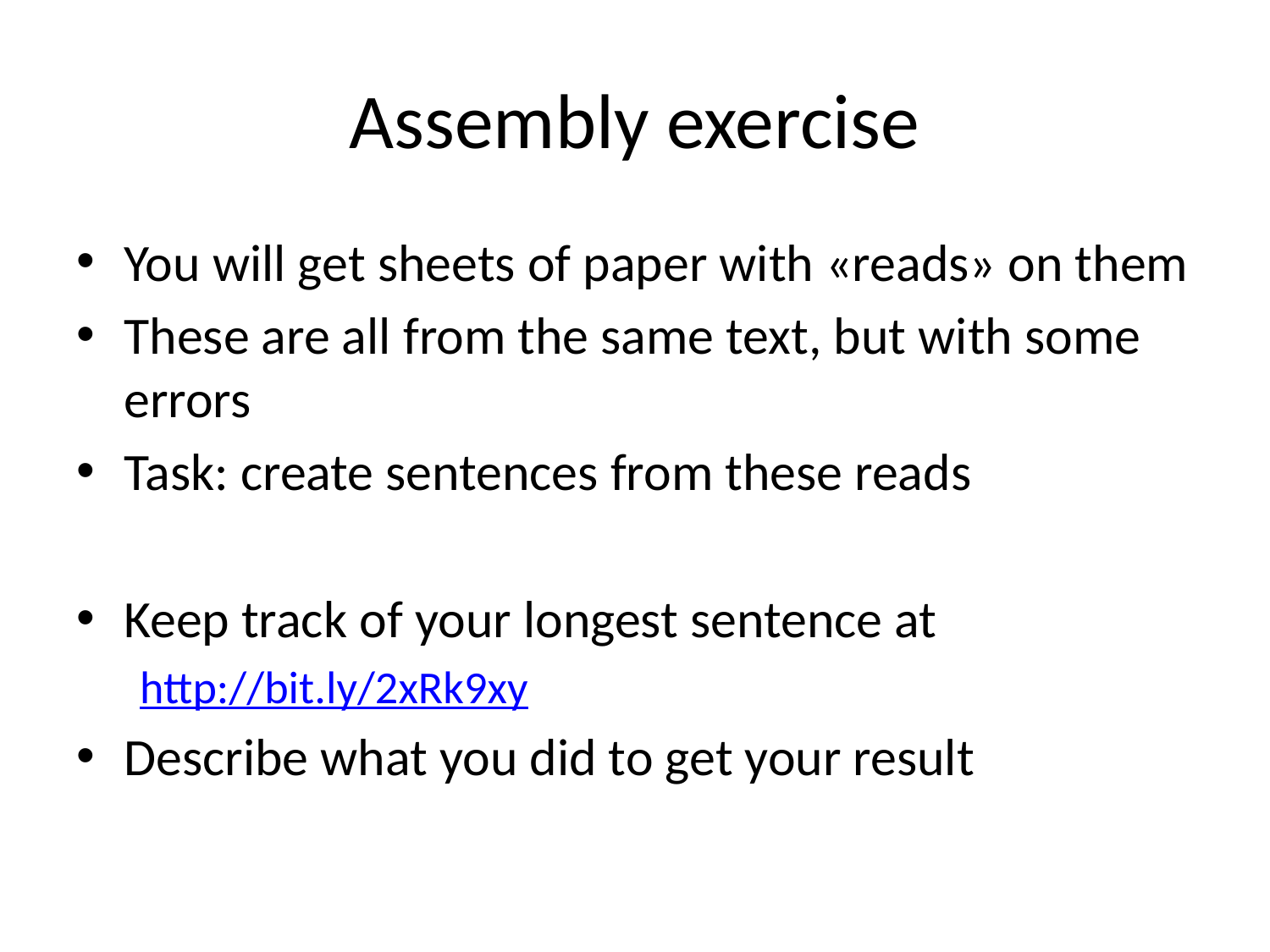

# Assembly exercise
You will get sheets of paper with «reads» on them
These are all from the same text, but with some errors
Task: create sentences from these reads

Keep track of your longest sentence at
http://bit.ly/2xRk9xy
Describe what you did to get your result